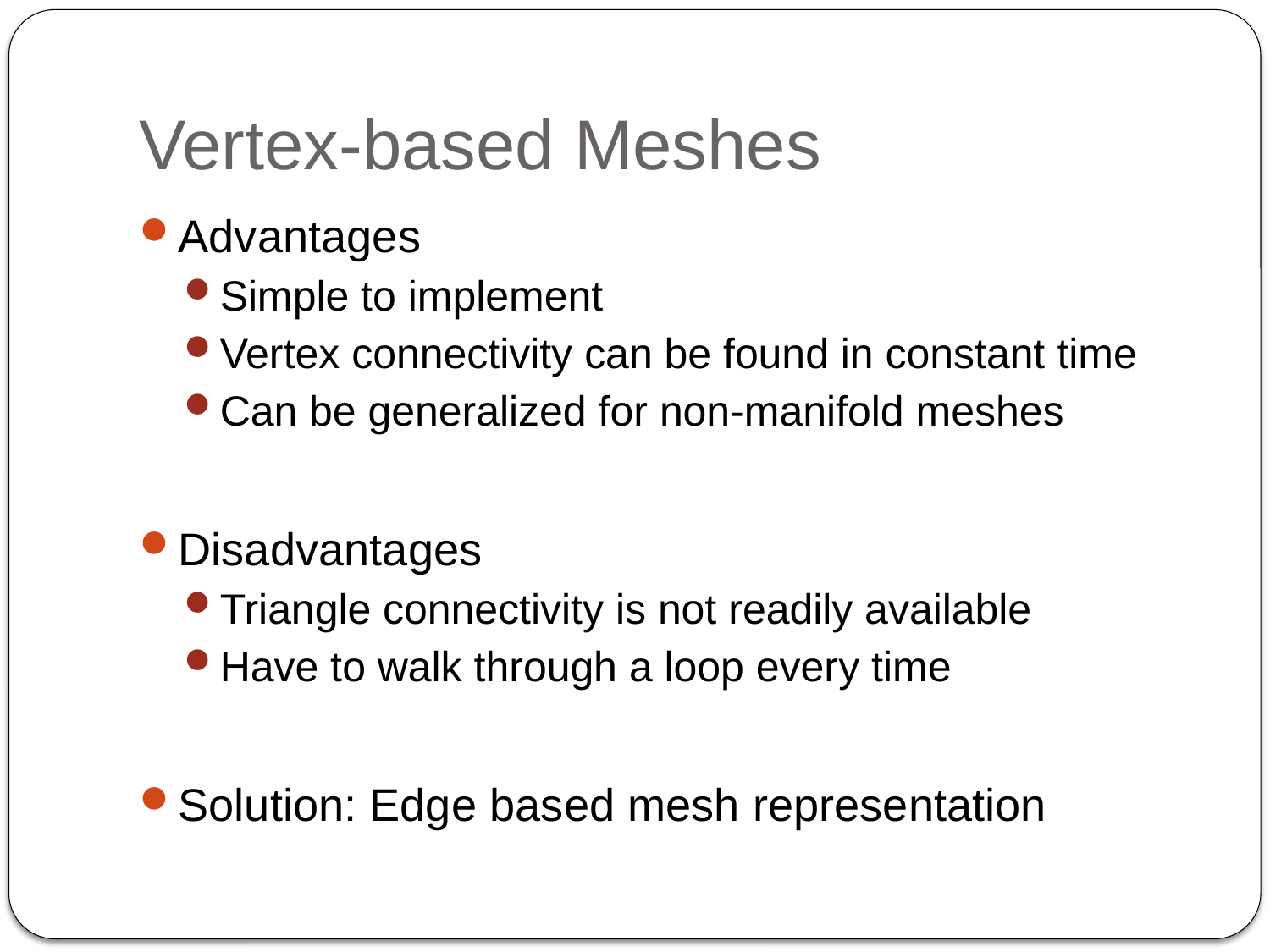

# Vertex-based Meshes
Advantages
Simple to implement
Vertex connectivity can be found in constant time
Can be generalized for non-manifold meshes

Disadvantages
Triangle connectivity is not readily available
Have to walk through a loop every time

Solution: Edge based mesh representation